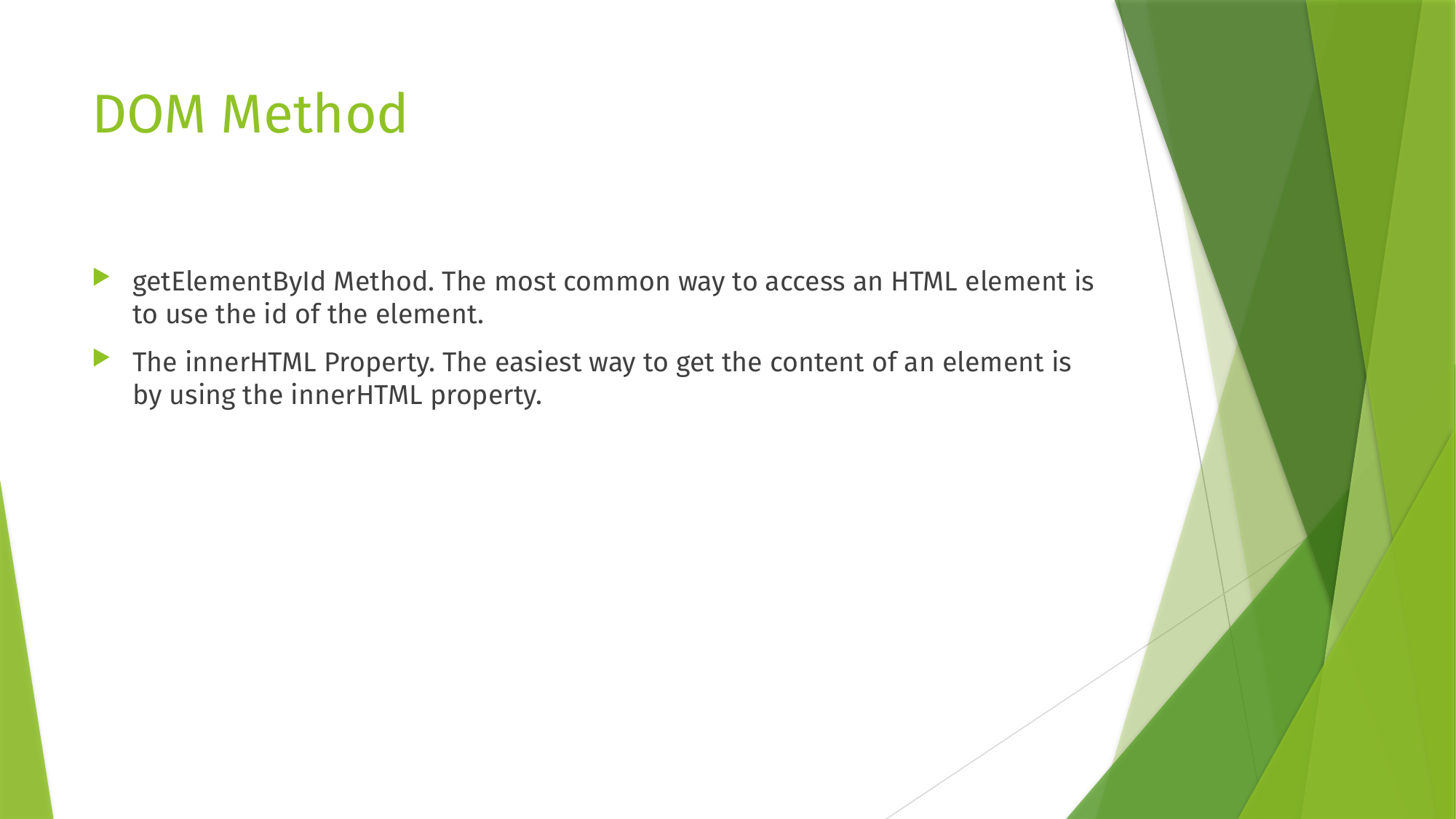

# DOM Method
getElementById Method. The most common way to access an HTML element is to use the id of the element.
The innerHTML Property. The easiest way to get the content of an element is by using the innerHTML property.